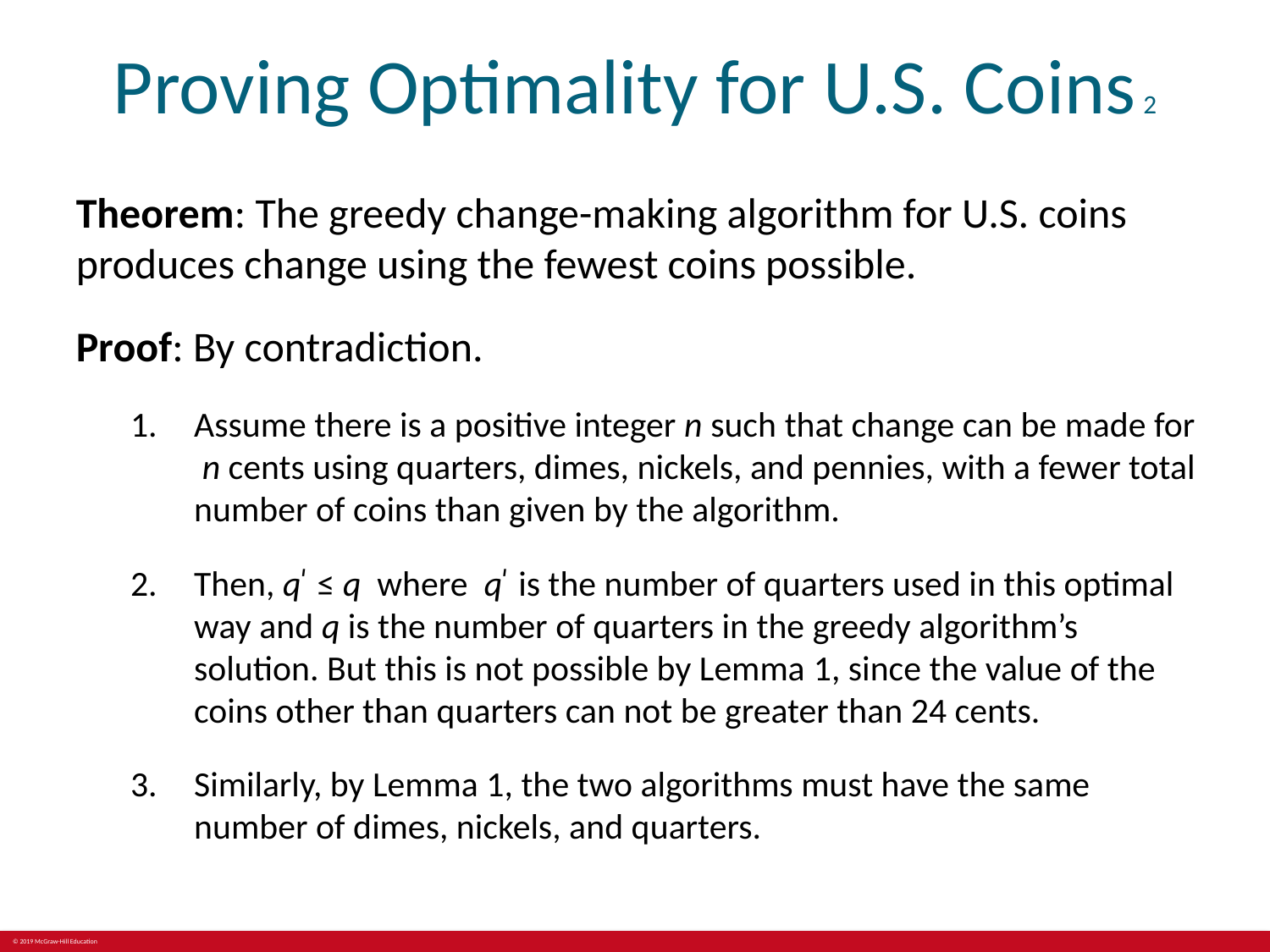

# Proving Optimality for U.S. Coins 2
Theorem: The greedy change-making algorithm for U.S. coins produces change using the fewest coins possible.
Proof: By contradiction.
Assume there is a positive integer n such that change can be made for  n cents using quarters, dimes, nickels, and pennies, with a fewer total number of coins than given by the algorithm.
Then, q̍  ≤ q  where  q̍  is the number of quarters used in this optimal way and q is the number of quarters in the greedy algorithm’s solution. But this is not possible by Lemma 1, since the value of the coins other than quarters can not be greater than 24 cents.
Similarly, by Lemma 1, the two algorithms must have the same number of dimes, nickels, and quarters.